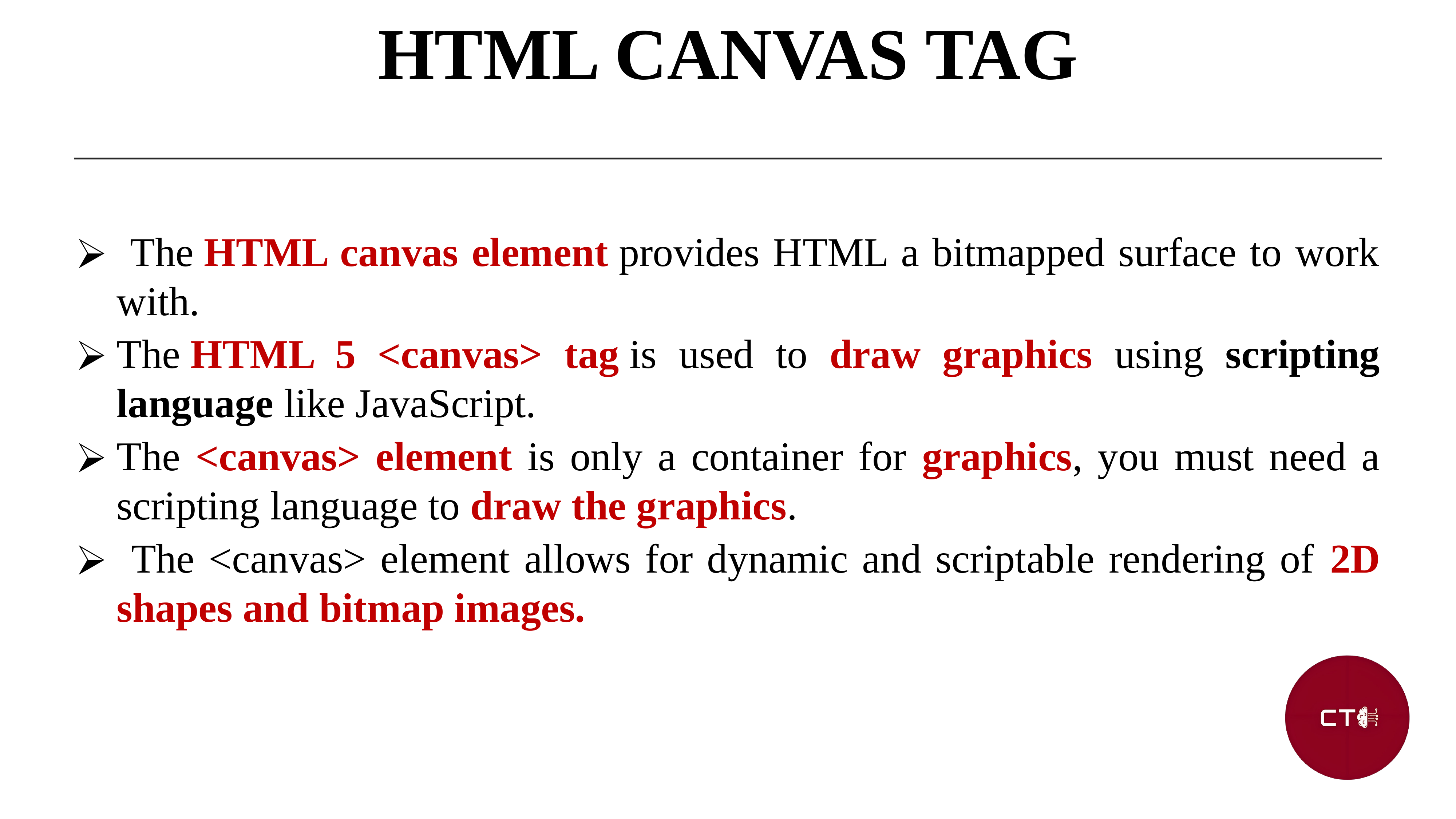

HTML CANVAS TAG
 The HTML canvas element provides HTML a bitmapped surface to work with.
The HTML 5 <canvas> tag is used to draw graphics using scripting language like JavaScript.
The <canvas> element is only a container for graphics, you must need a scripting language to draw the graphics.
 The <canvas> element allows for dynamic and scriptable rendering of 2D shapes and bitmap images.